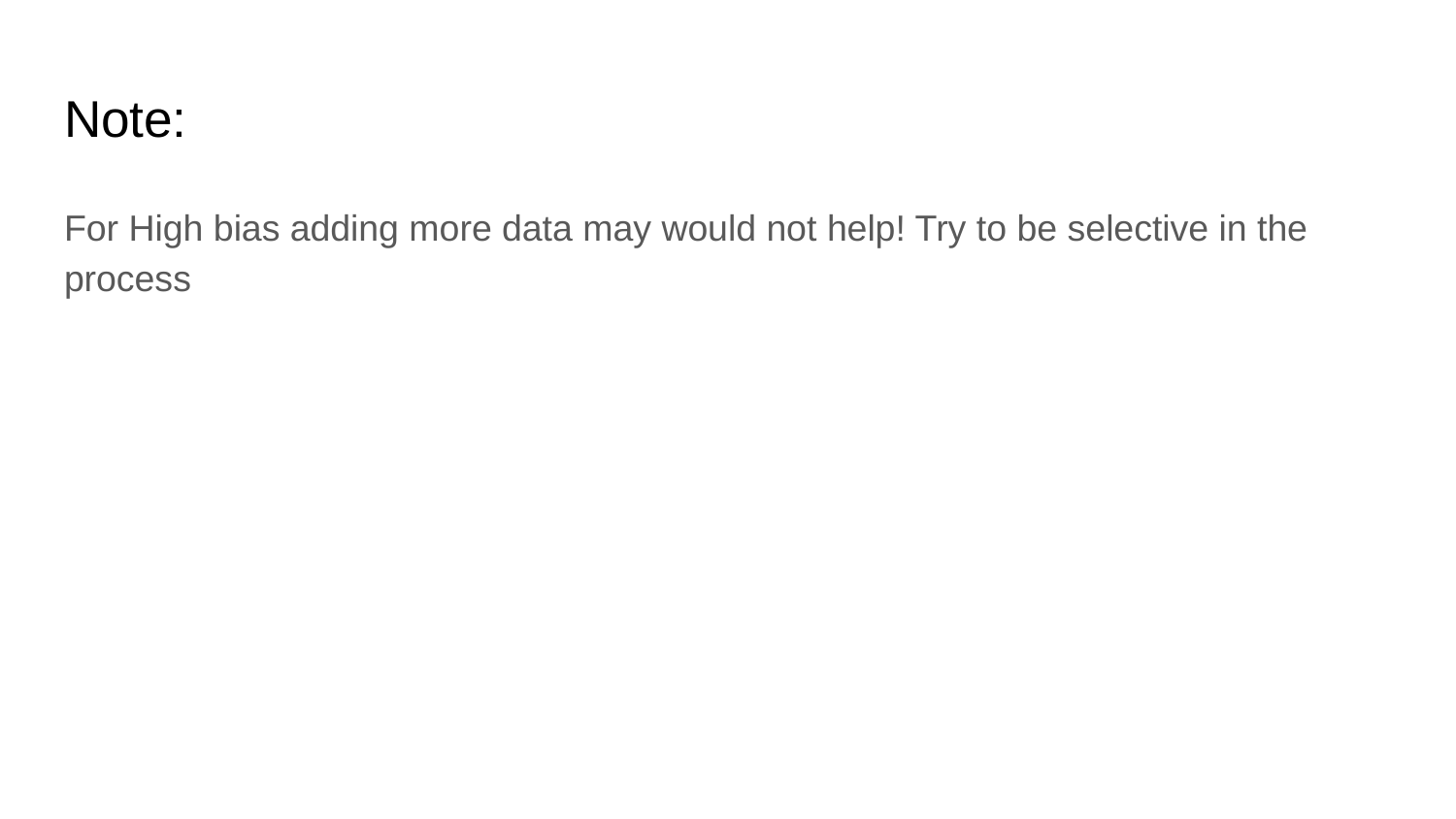

# Note:
For High bias adding more data may would not help! Try to be selective in the process